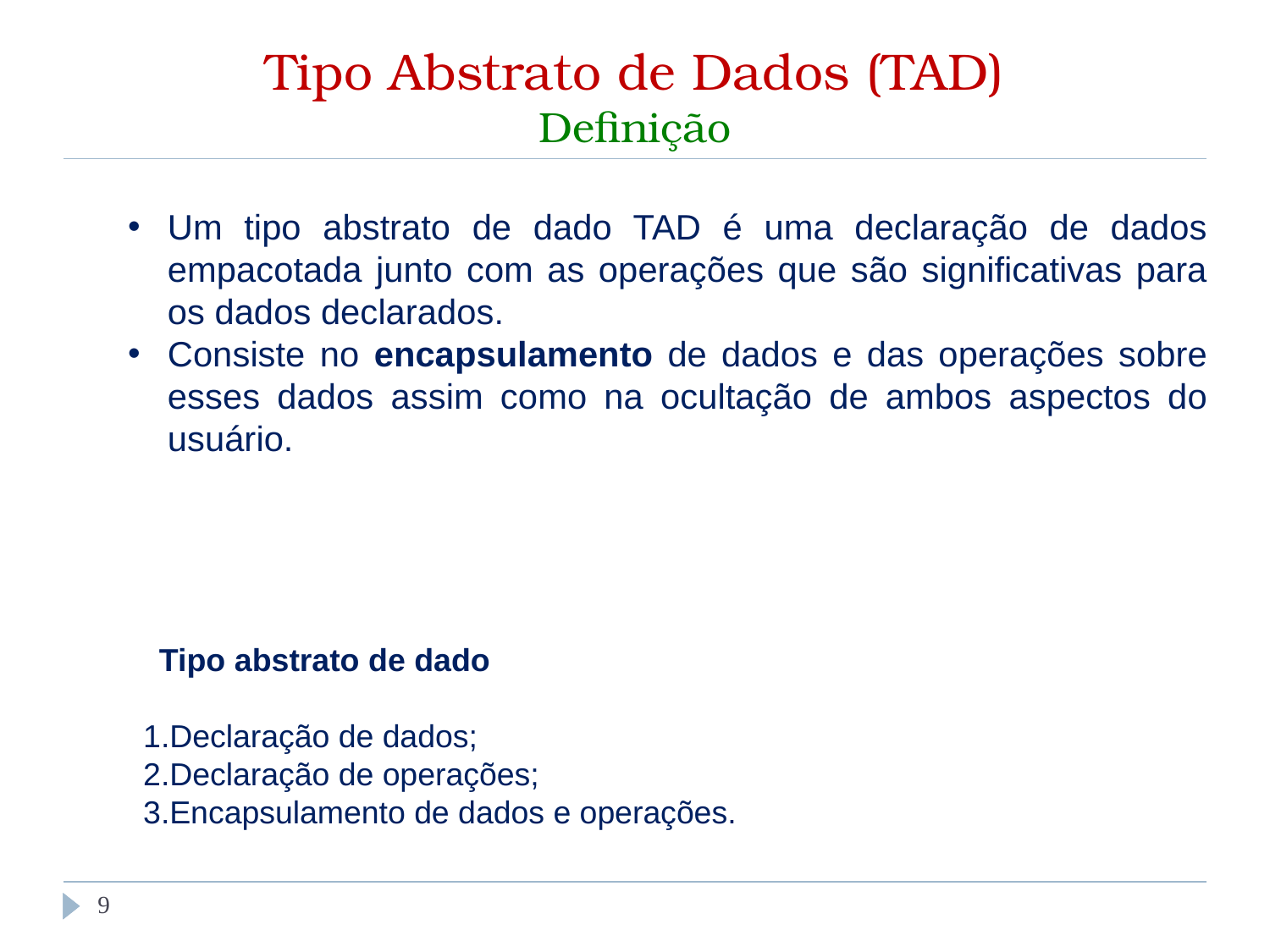

# Tipo Abstrato de Dados (TAD) Definição

Um tipo abstrato de dado TAD é uma declaração de dados empacotada junto com as operações que são significativas para os dados declarados.
Consiste no encapsulamento de dados e das operações sobre esses dados assim como na ocultação de ambos aspectos do usuário.

Tipo abstrato de dado

Declaração de dados;
Declaração de operações;
Encapsulamento de dados e operações.
9